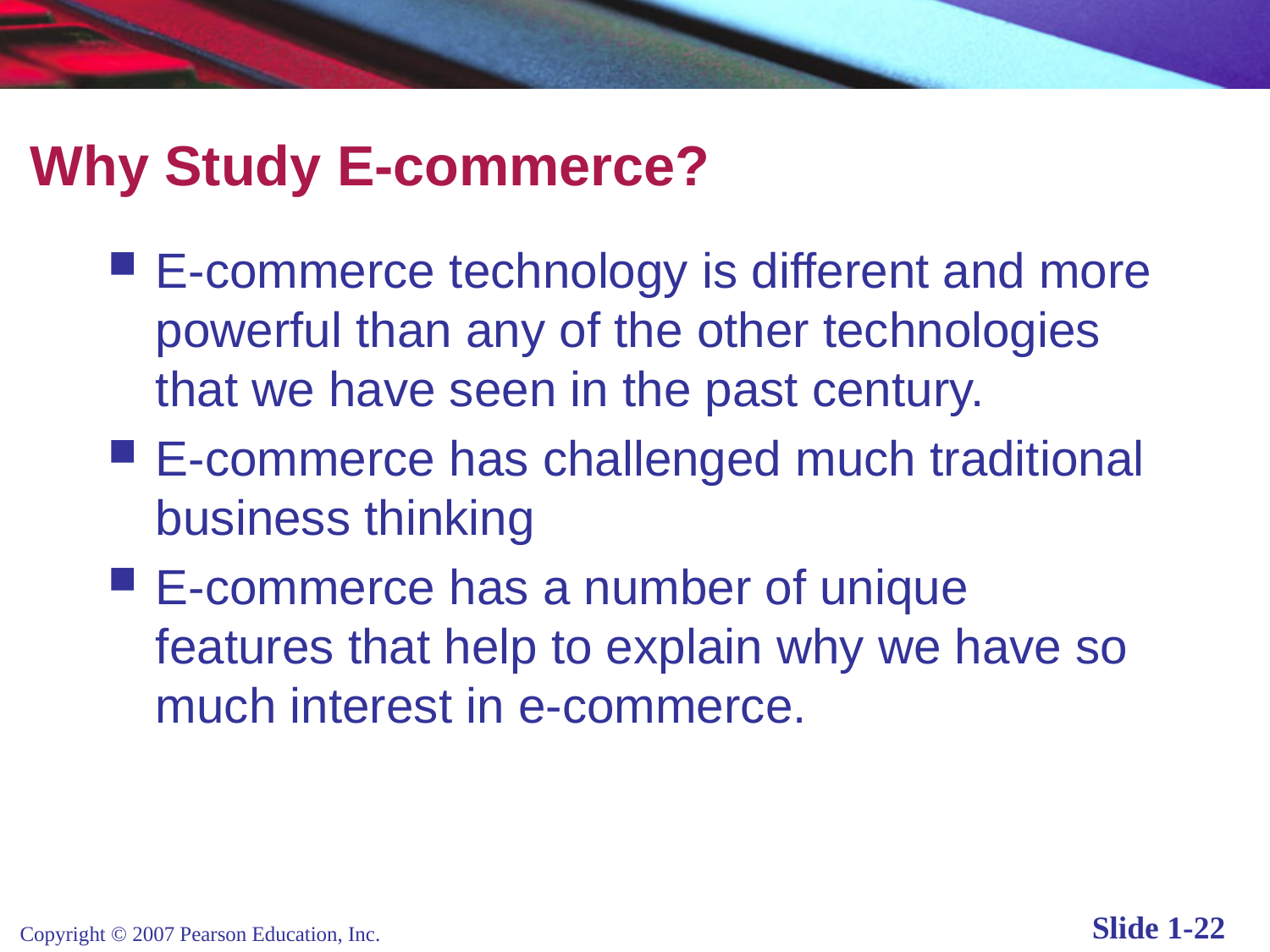

# Why Study E-commerce?
E-commerce technology is different and more powerful than any of the other technologies that we have seen in the past century.
E-commerce has challenged much traditional business thinking
E-commerce has a number of unique features that help to explain why we have so much interest in e-commerce.
Copyright © 2007 Pearson Education, Inc.
Slide 1-22